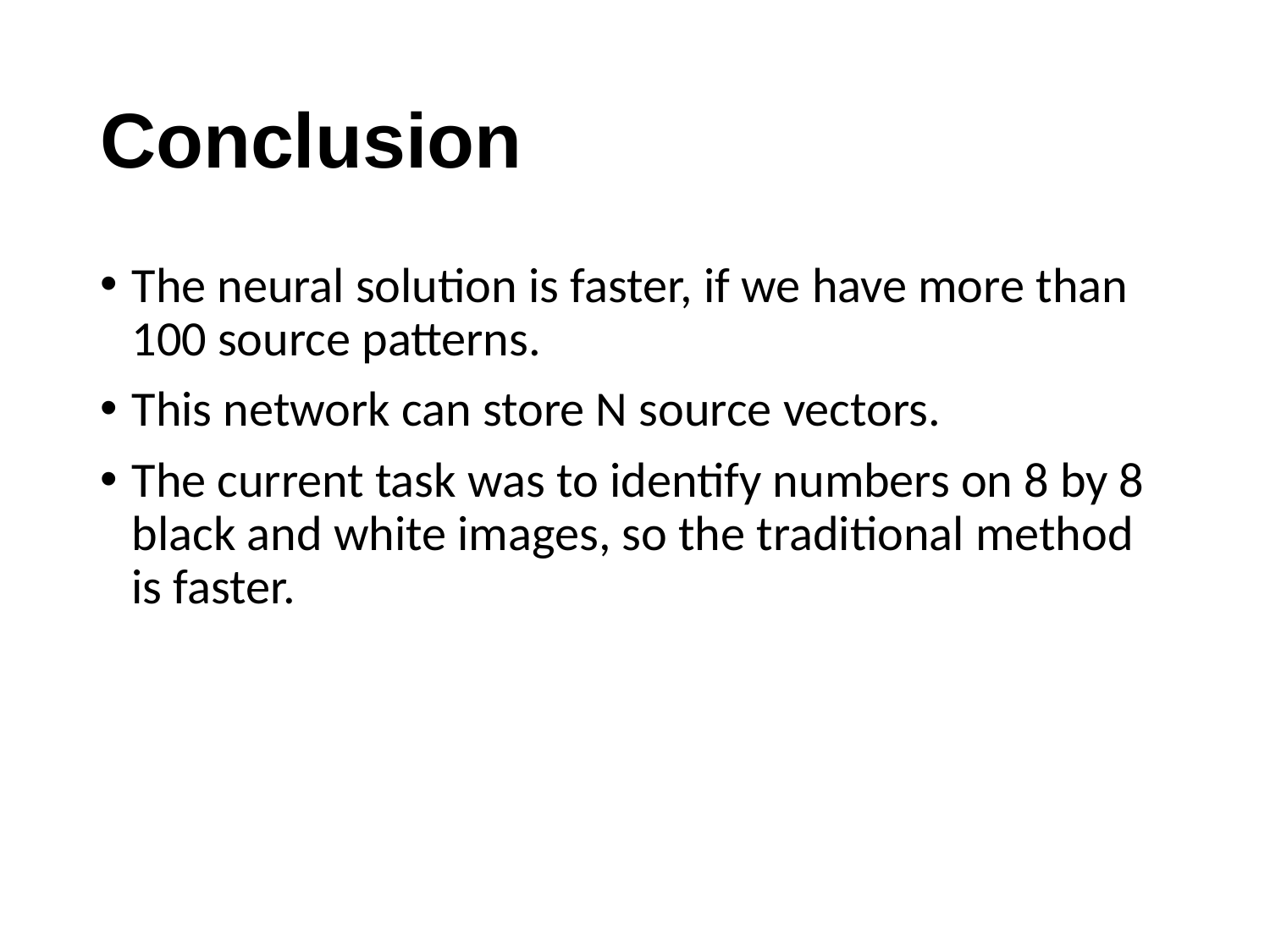

# Conclusion
The neural solution is faster, if we have more than 100 source patterns.
This network can store N source vectors.
The current task was to identify numbers on 8 by 8 black and white images, so the traditional method is faster.